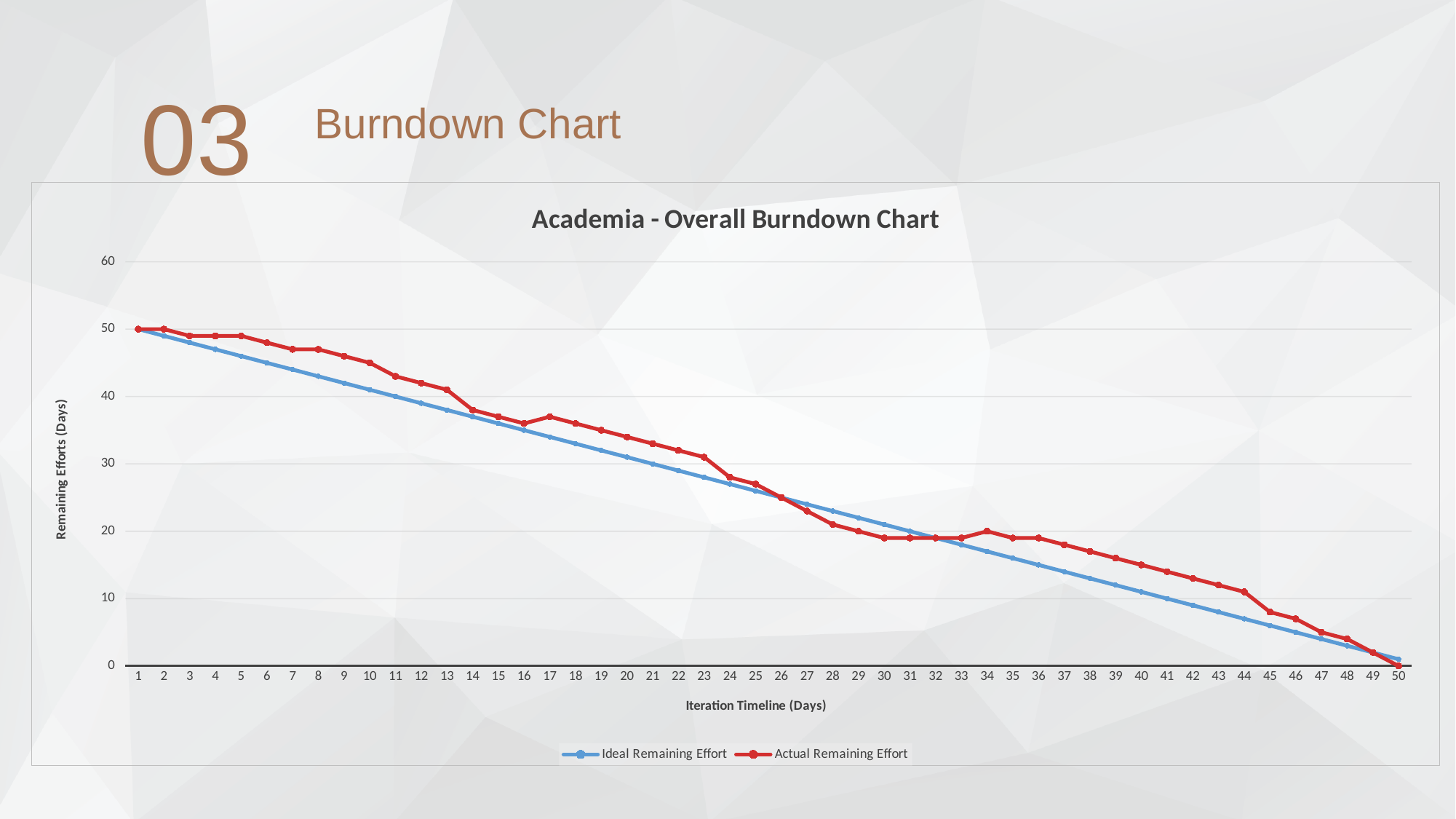

03
Burndown Chart

### Chart: Academia - Overall Burndown Chart

| Category | Ideal Remaining Effort | Actual Remaining Effort |
|---|---|---|